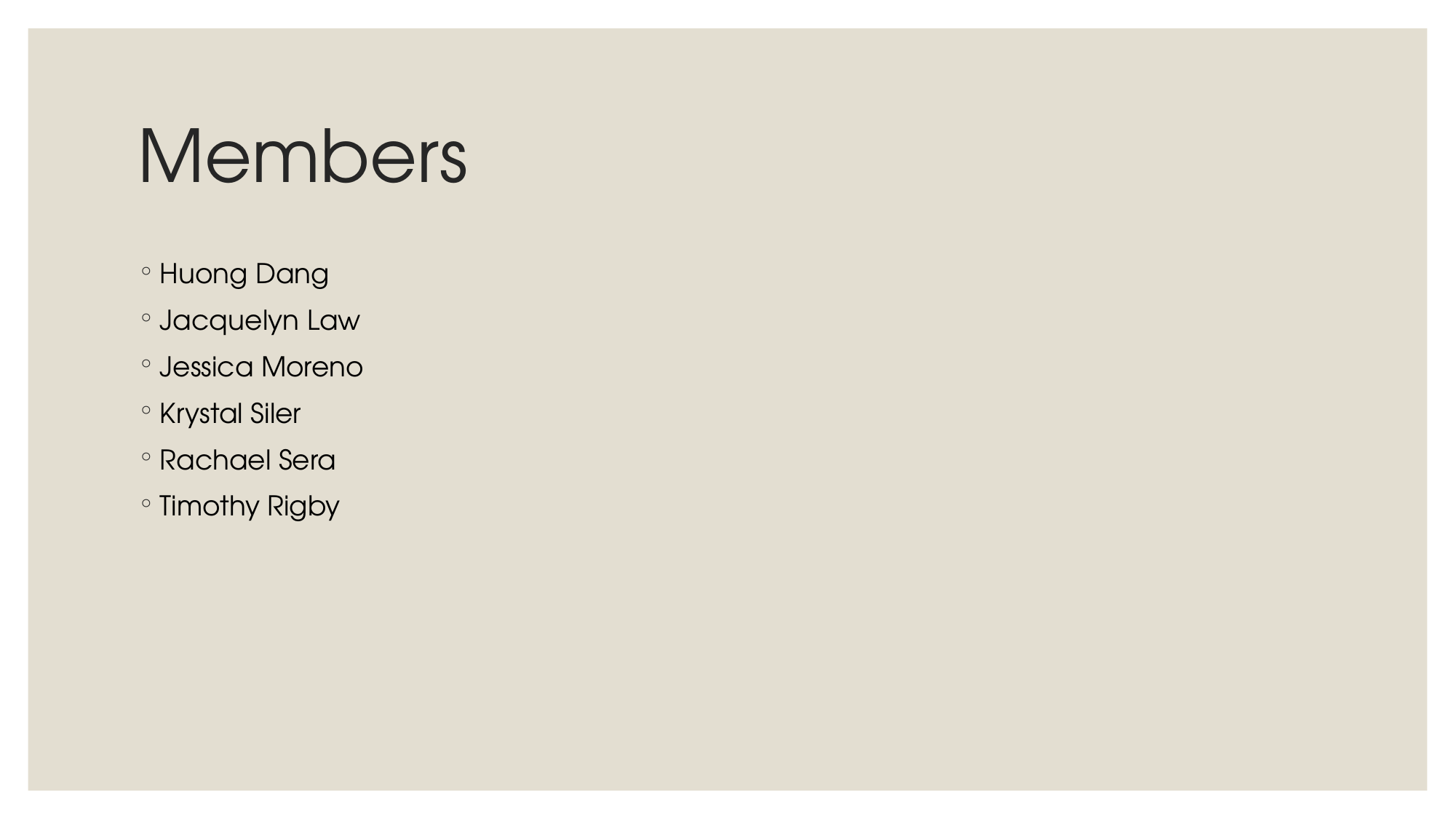

# Members
Huong Dang
Jacquelyn Law
Jessica Moreno
Krystal Siler
Rachael Sera
Timothy Rigby